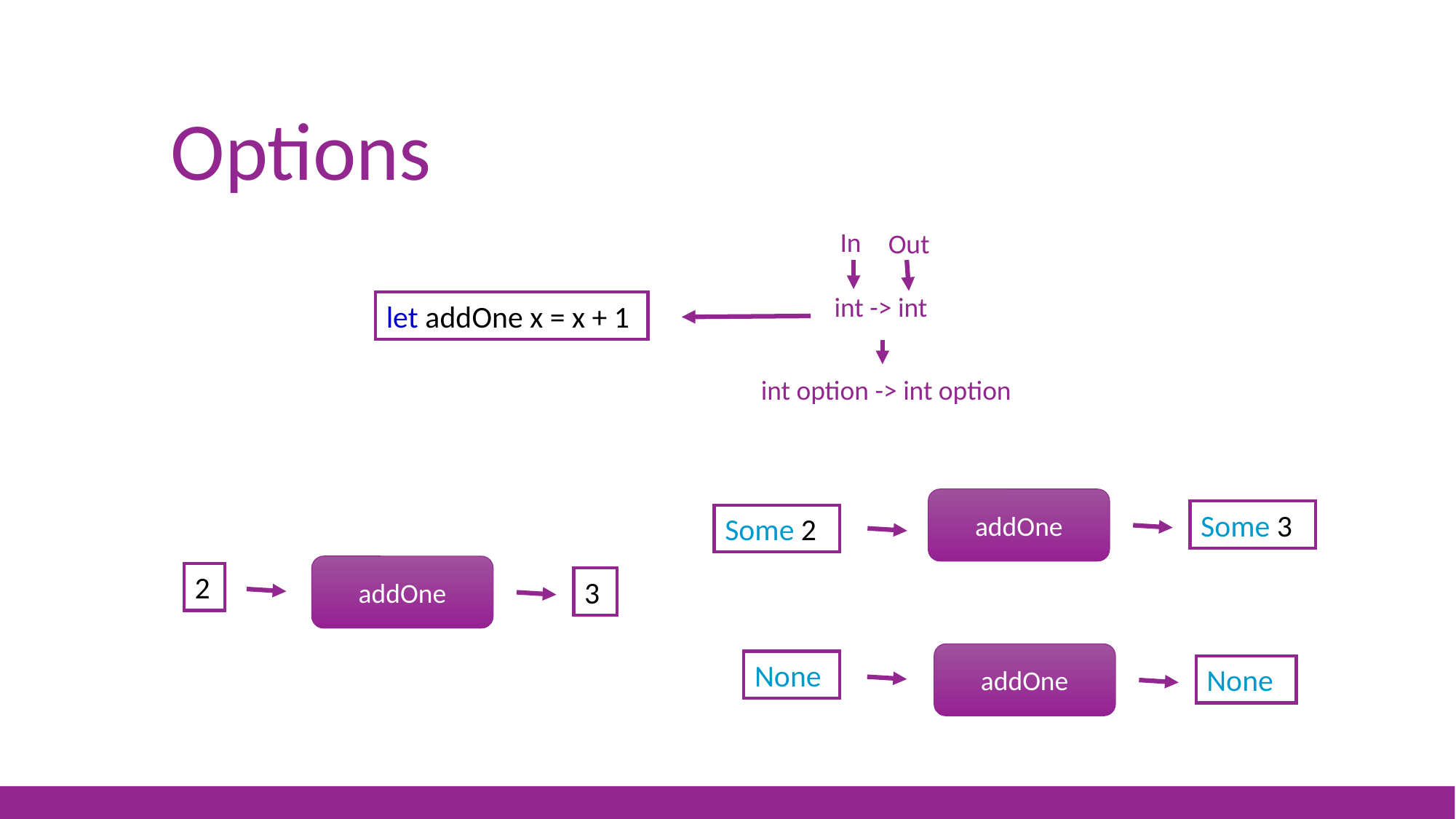

# Options
In
Out
int -> int
let addOne x = x + 1
int option -> int option
addOne
Some 3
Some 2
addOne
2
3
addOne
None
None